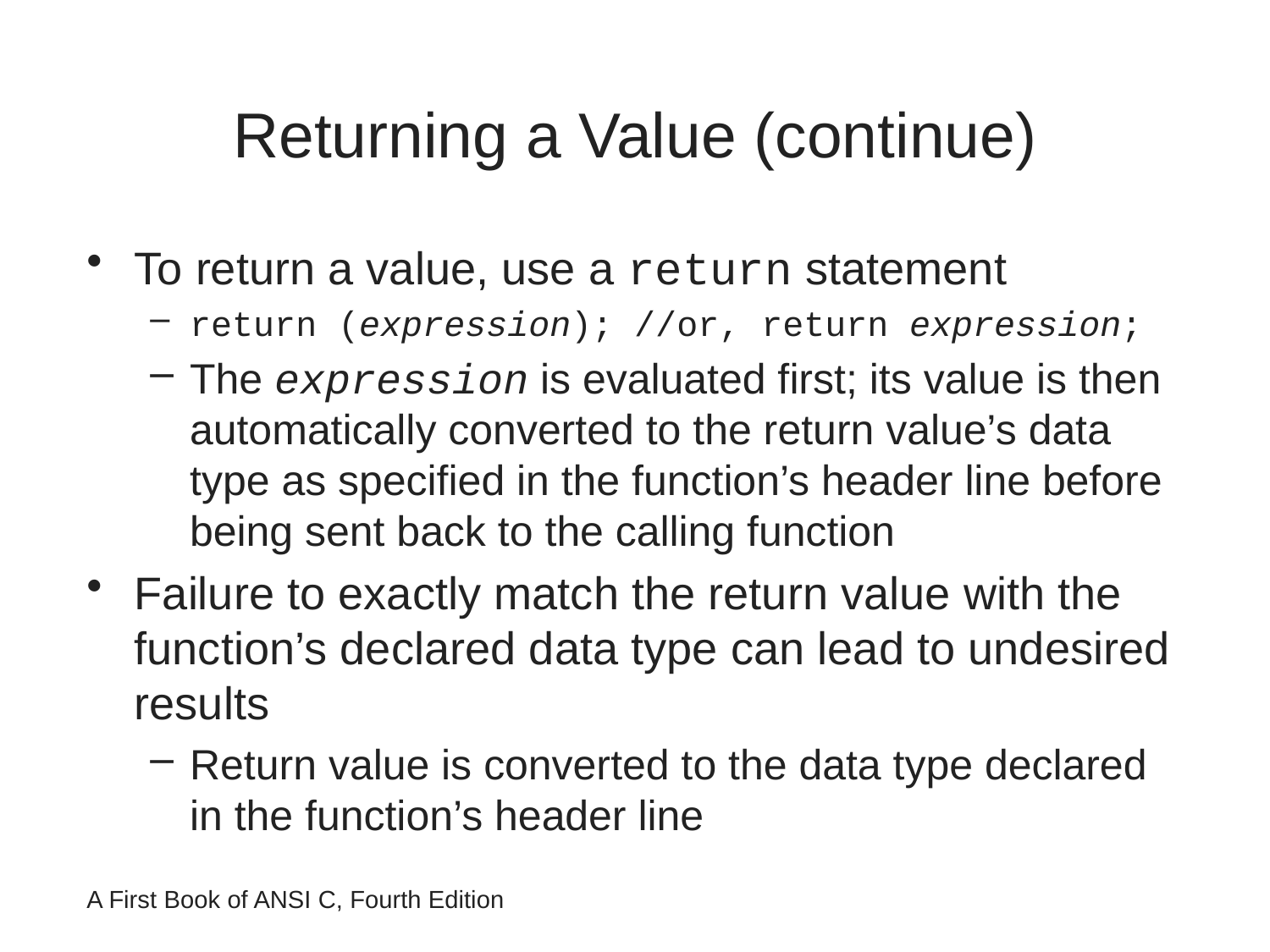

# Returning a Value (continue)
To return a value, use a return statement
return (expression); //or, return expression;
The expression is evaluated first; its value is then automatically converted to the return value’s data type as specified in the function’s header line before being sent back to the calling function
Failure to exactly match the return value with the function’s declared data type can lead to undesired results
Return value is converted to the data type declared in the function’s header line
A First Book of ANSI C, Fourth Edition
18